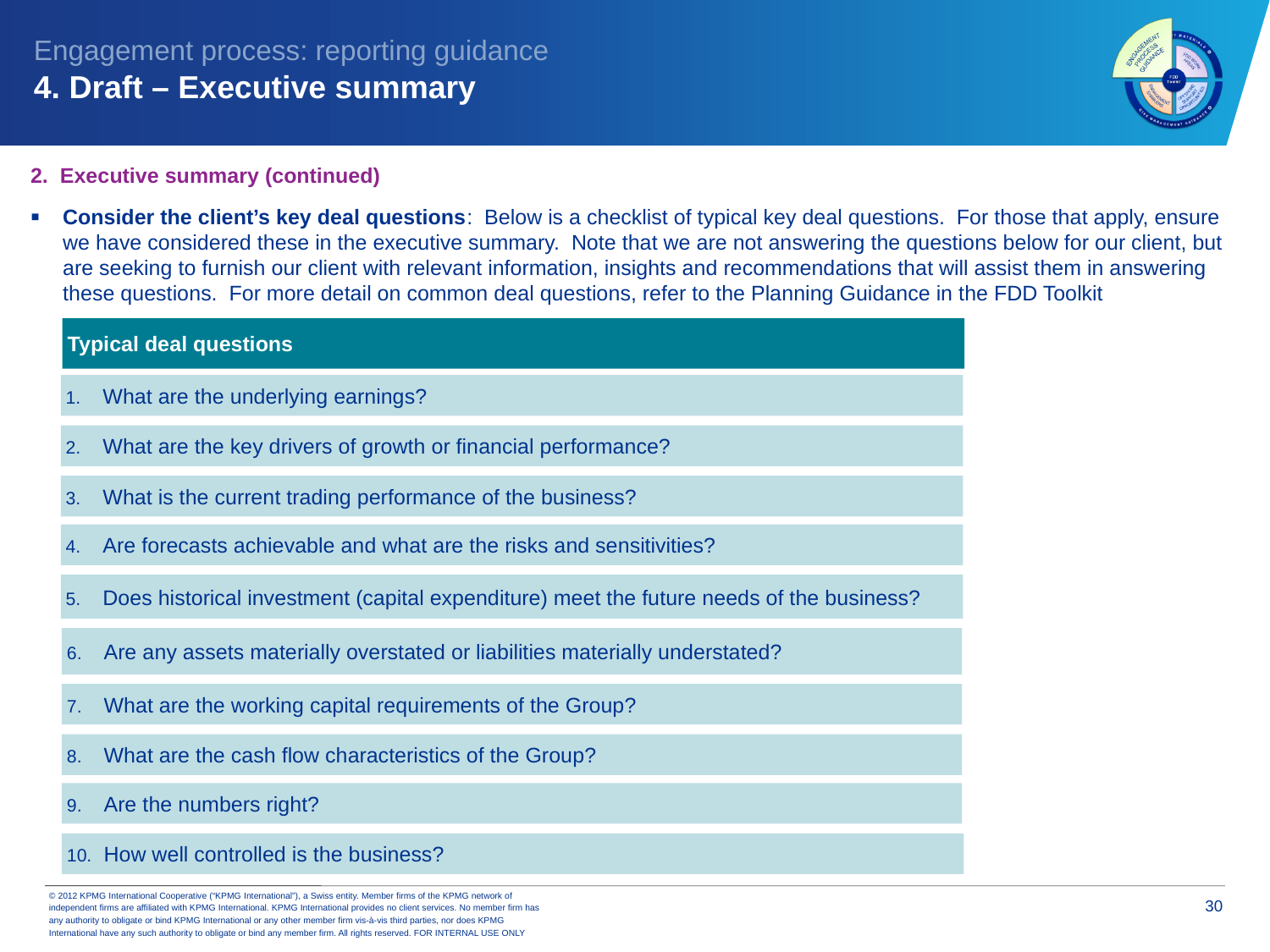

Engagement process: reporting guidance
4. Draft – Executive summary
2.  Executive summary (continued)
Consider the client’s key deal questions:  Below is a checklist of typical key deal questions.  For those that apply, ensure we have considered these in the executive summary.  Note that we are not answering the questions below for our client, but are seeking to furnish our client with relevant information, insights and recommendations that will assist them in answering these questions.  For more detail on common deal questions, refer to the Planning Guidance in the FDD Toolkit
Typical deal questions
What are the underlying earnings?
What are the key drivers of growth or financial performance?
What is the current trading performance of the business?
Are forecasts achievable and what are the risks and sensitivities?
Does historical investment (capital expenditure) meet the future needs of the business?
Are any assets materially overstated or liabilities materially understated?
What are the working capital requirements of the Group?
What are the cash flow characteristics of the Group?
Are the numbers right?
How well controlled is the business?